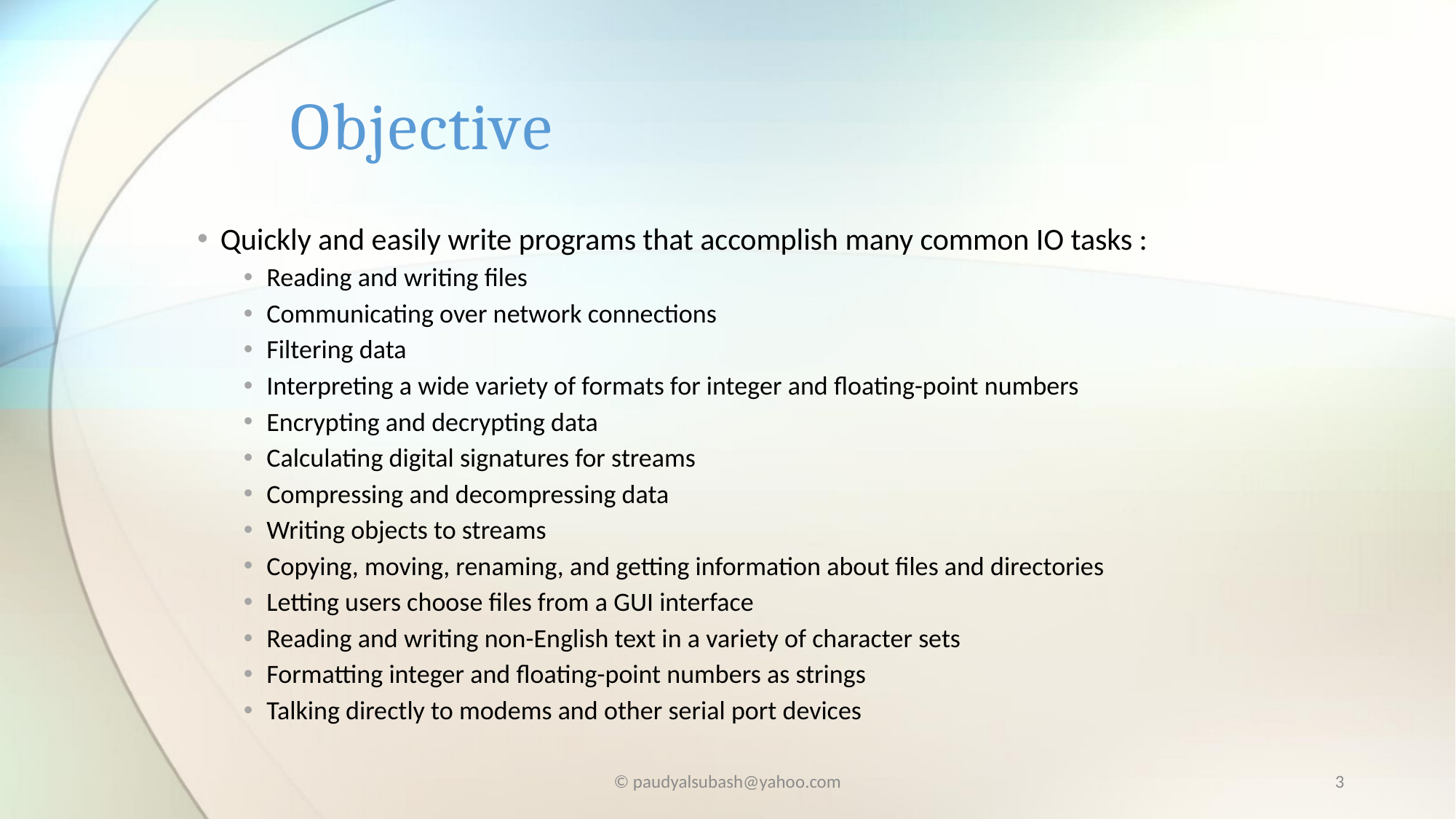

# Objective
Quickly and easily write programs that accomplish many common IO tasks :
Reading and writing files
Communicating over network connections
Filtering data
Interpreting a wide variety of formats for integer and floating-point numbers
Encrypting and decrypting data
Calculating digital signatures for streams
Compressing and decompressing data
Writing objects to streams
Copying, moving, renaming, and getting information about files and directories
Letting users choose files from a GUI interface
Reading and writing non-English text in a variety of character sets
Formatting integer and floating-point numbers as strings
Talking directly to modems and other serial port devices

© paudyalsubash@yahoo.com
3